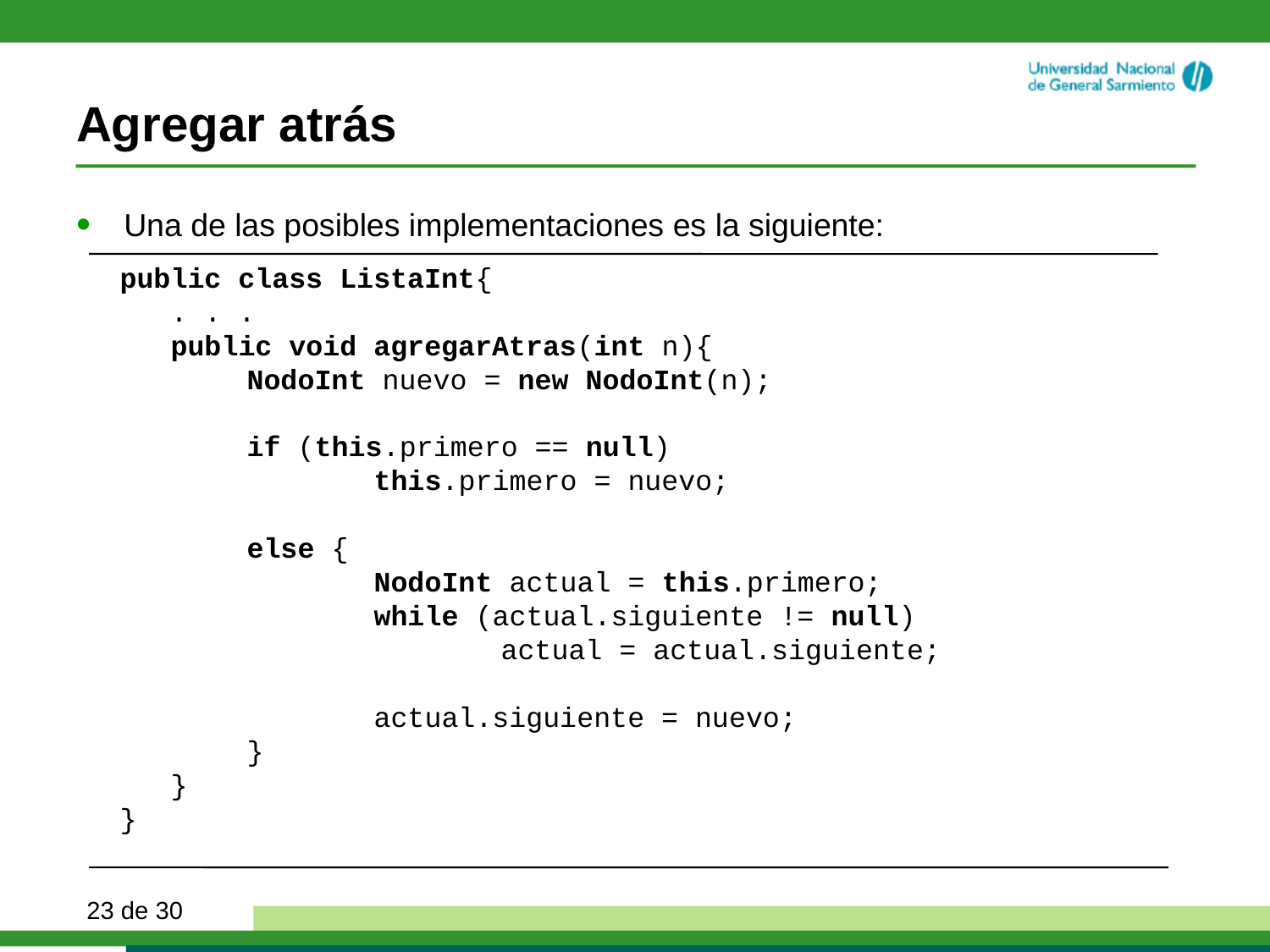

# Agregar atrás
Una de las posibles implementaciones es la siguiente:
public class ListaInt{
   . . .
   public void agregarAtras(int n){
	NodoInt nuevo = new NodoInt(n);

	if (this.primero == null)
		this.primero = nuevo;

	else {
		NodoInt actual = this.primero;
		while (actual.siguiente != null)
			actual = actual.siguiente;

		actual.siguiente = nuevo;
	}
   }
}